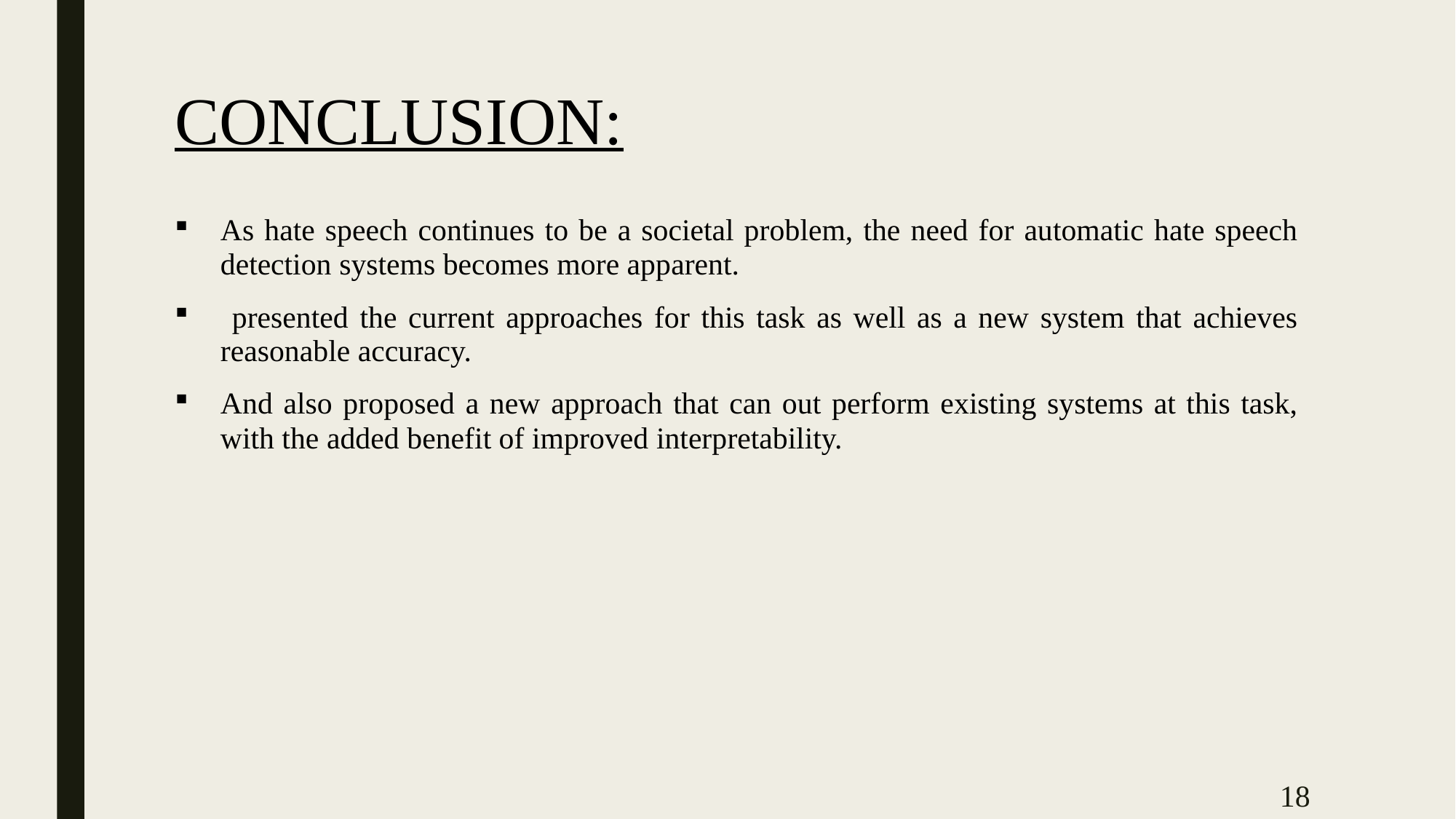

# CONCLUSION:
As hate speech continues to be a societal problem, the need for automatic hate speech detection systems becomes more apparent.
 presented the current approaches for this task as well as a new system that achieves reasonable accuracy.
And also proposed a new approach that can out perform existing systems at this task, with the added benefit of improved interpretability.

18